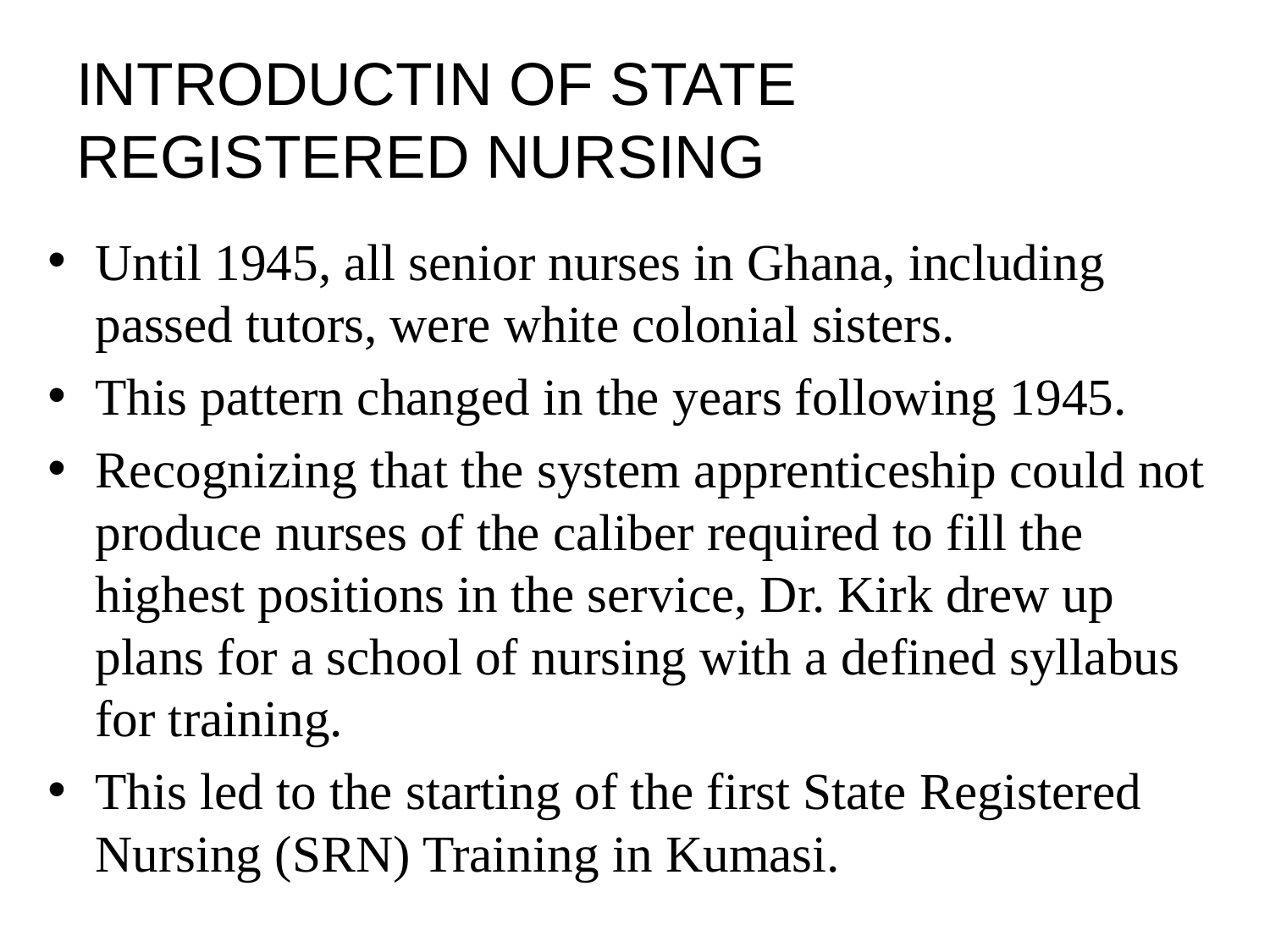

# INTRODUCTIN OF STATE REGISTERED NURSING
Until 1945, all senior nurses in Ghana, including passed tutors, were white colonial sisters.
This pattern changed in the years following 1945.
Recognizing that the system apprenticeship could not produce nurses of the caliber required to fill the highest positions in the service, Dr. Kirk drew up plans for a school of nursing with a defined syllabus for training.
This led to the starting of the first State Registered Nursing (SRN) Training in Kumasi.